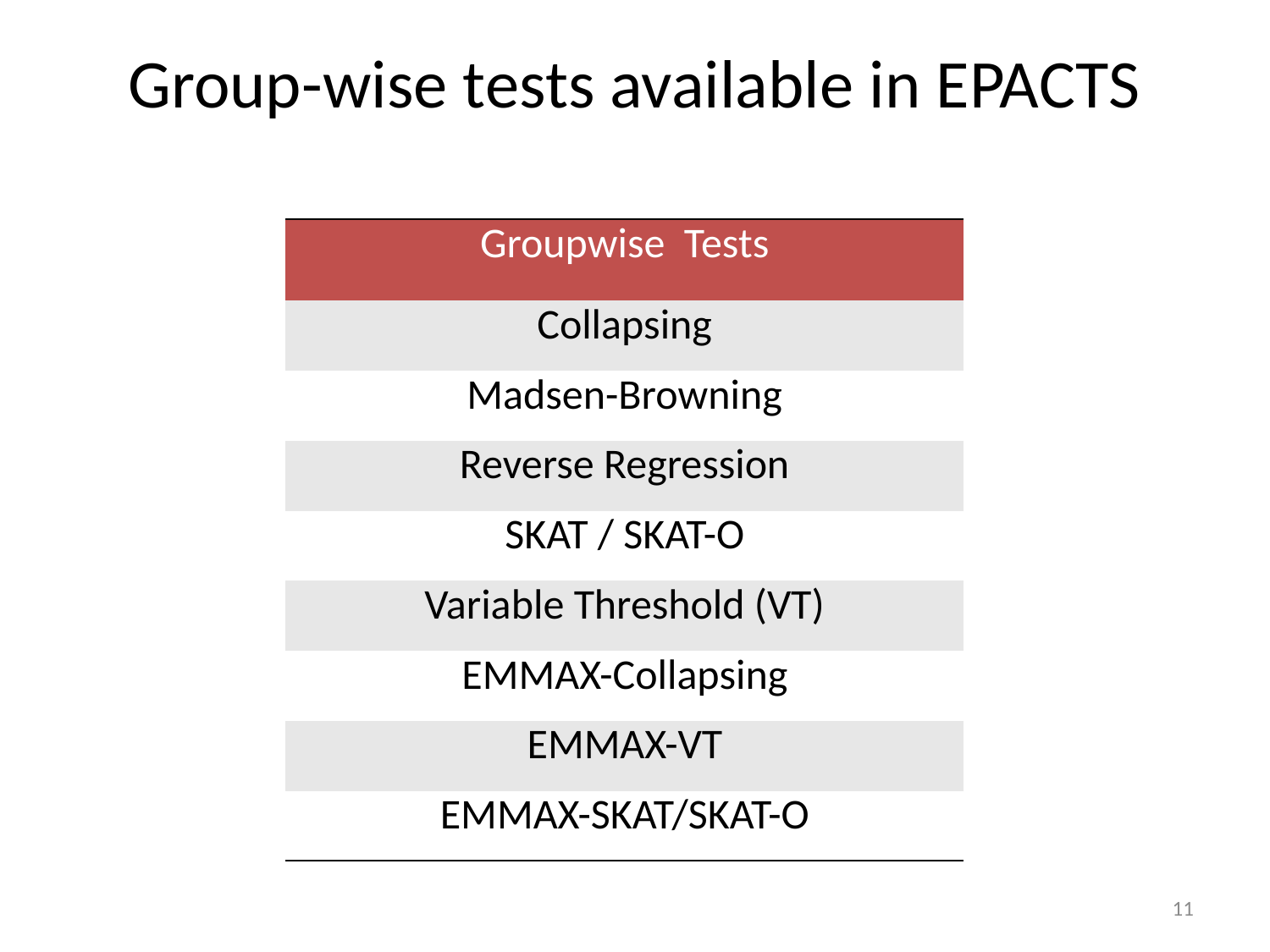

# Group-wise tests available in EPACTS
| Groupwise Tests |
| --- |
| Collapsing |
| Madsen-Browning |
| Reverse Regression |
| SKAT / SKAT-O |
| Variable Threshold (VT) |
| EMMAX-Collapsing |
| EMMAX-VT |
| EMMAX-SKAT/SKAT-O |
11